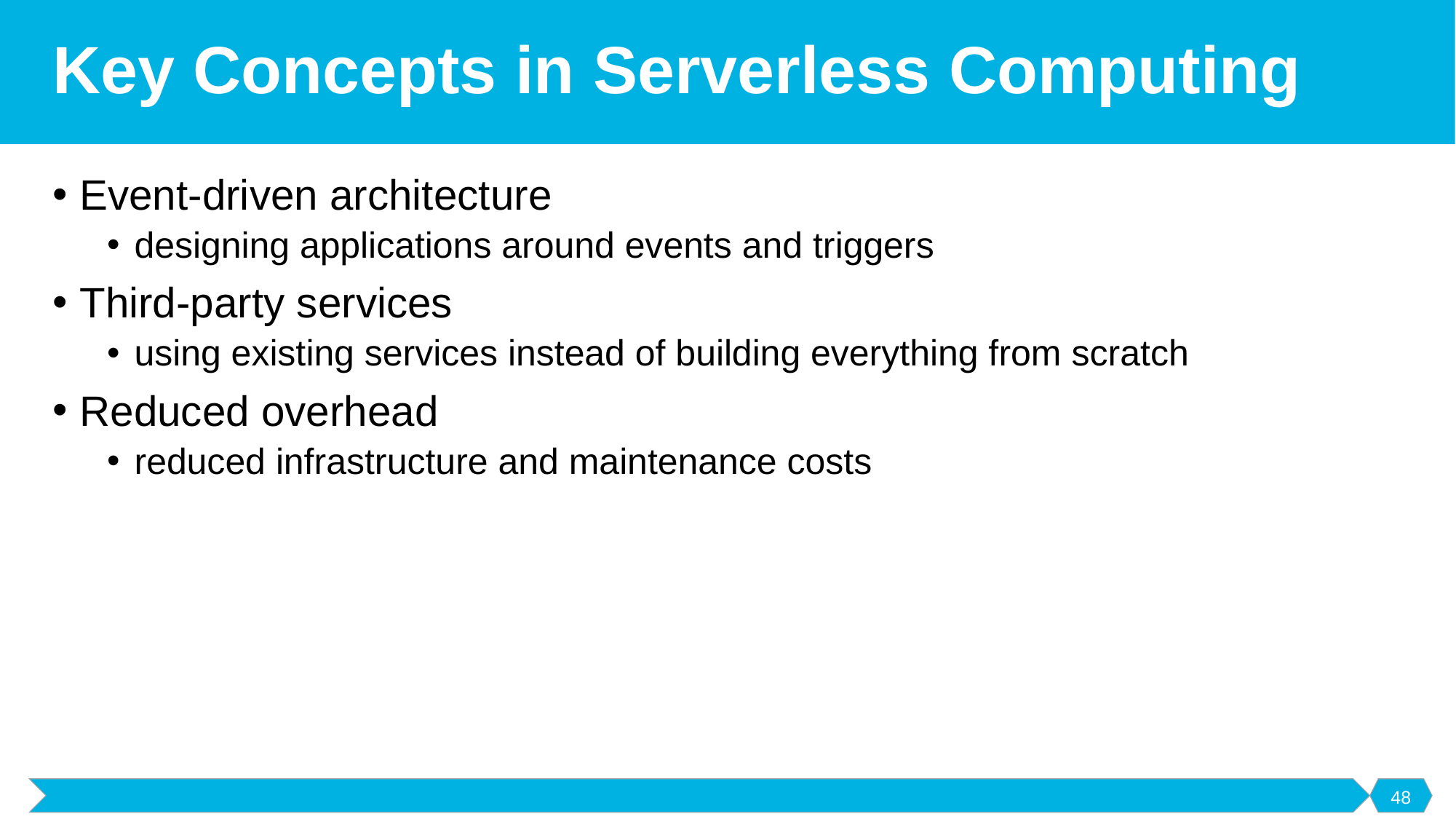

# Key Concepts in Serverless Computing
Event-driven architecture
designing applications around events and triggers
Third-party services
using existing services instead of building everything from scratch
Reduced overhead
reduced infrastructure and maintenance costs
48